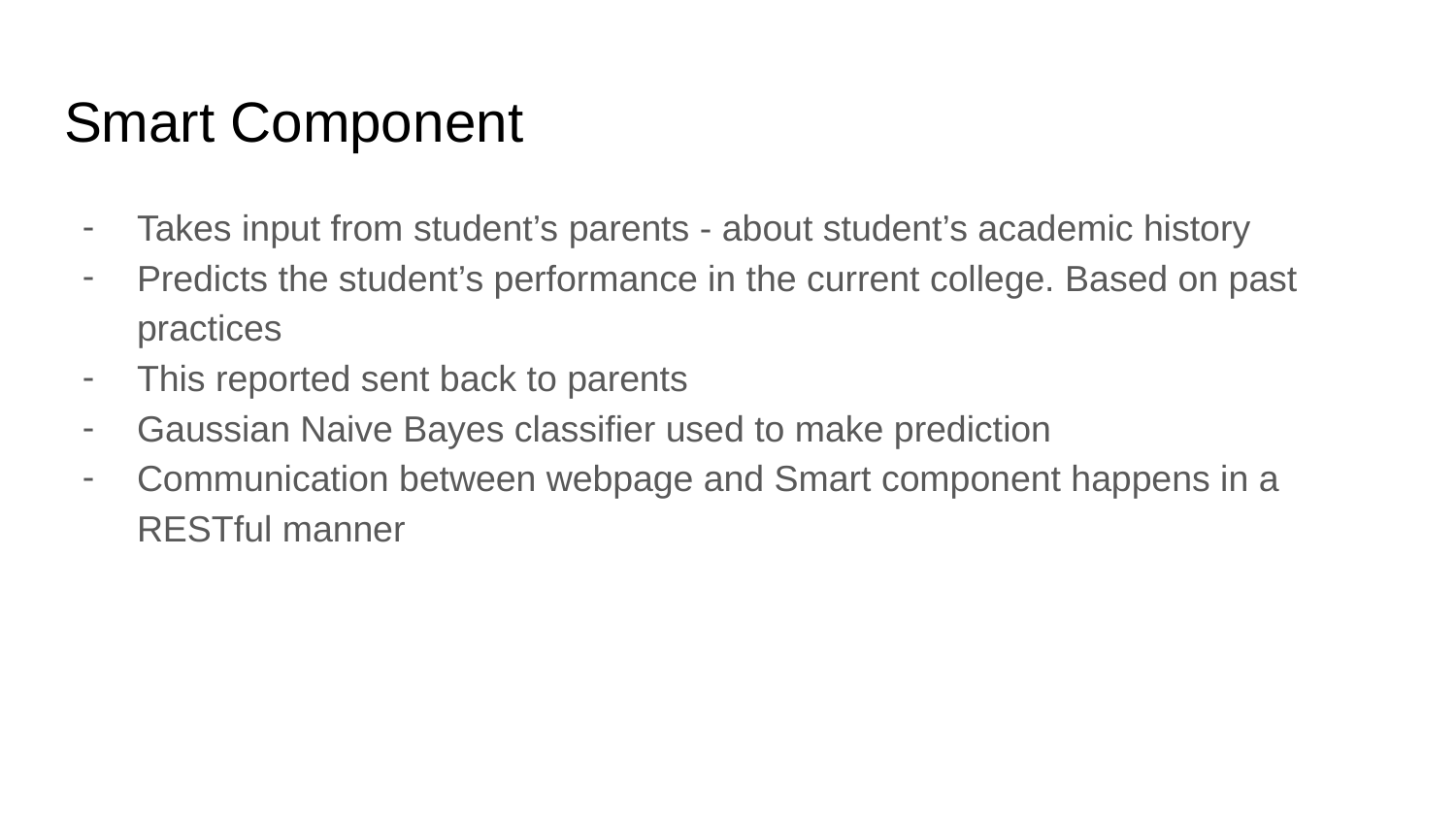

# Smart Component
Takes input from student’s parents - about student’s academic history
Predicts the student’s performance in the current college. Based on past practices
This reported sent back to parents
Gaussian Naive Bayes classifier used to make prediction
Communication between webpage and Smart component happens in a RESTful manner